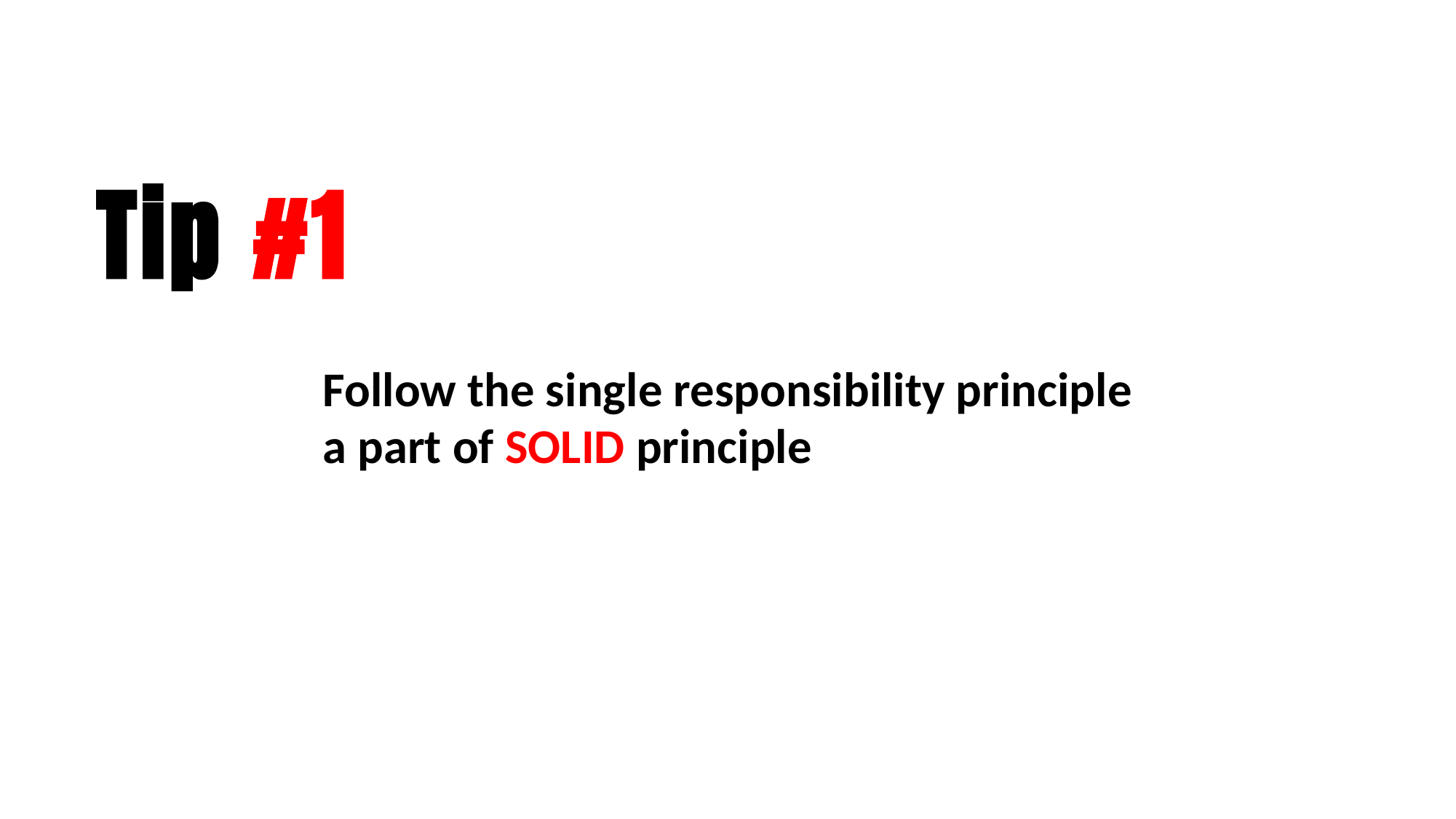

# Tip #1
Follow the single responsibility principle
a part of SOLID principle